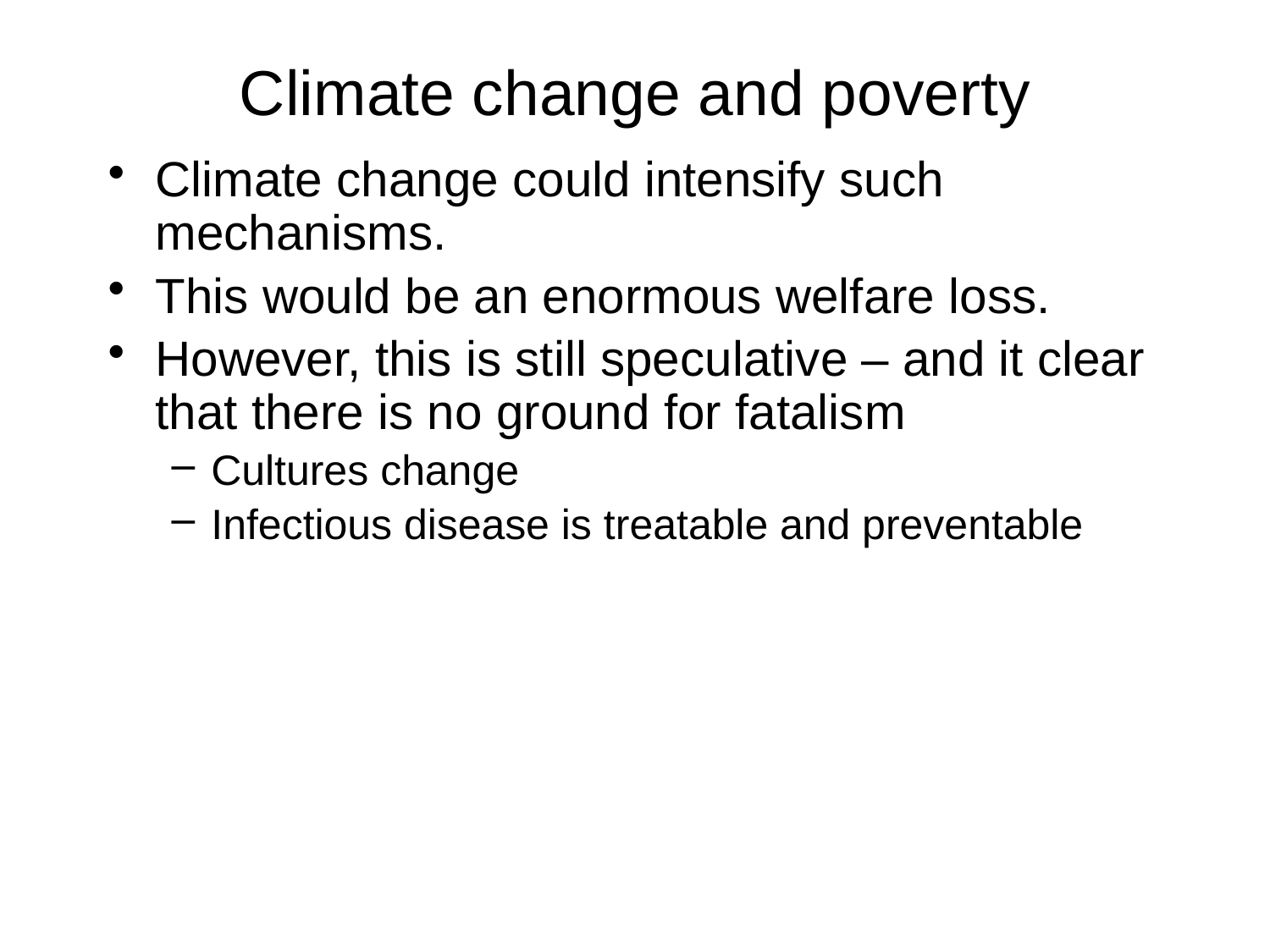

# Climate change and poverty
Climate change could intensify such mechanisms.
This would be an enormous welfare loss.
However, this is still speculative – and it clear that there is no ground for fatalism
Cultures change
Infectious disease is treatable and preventable